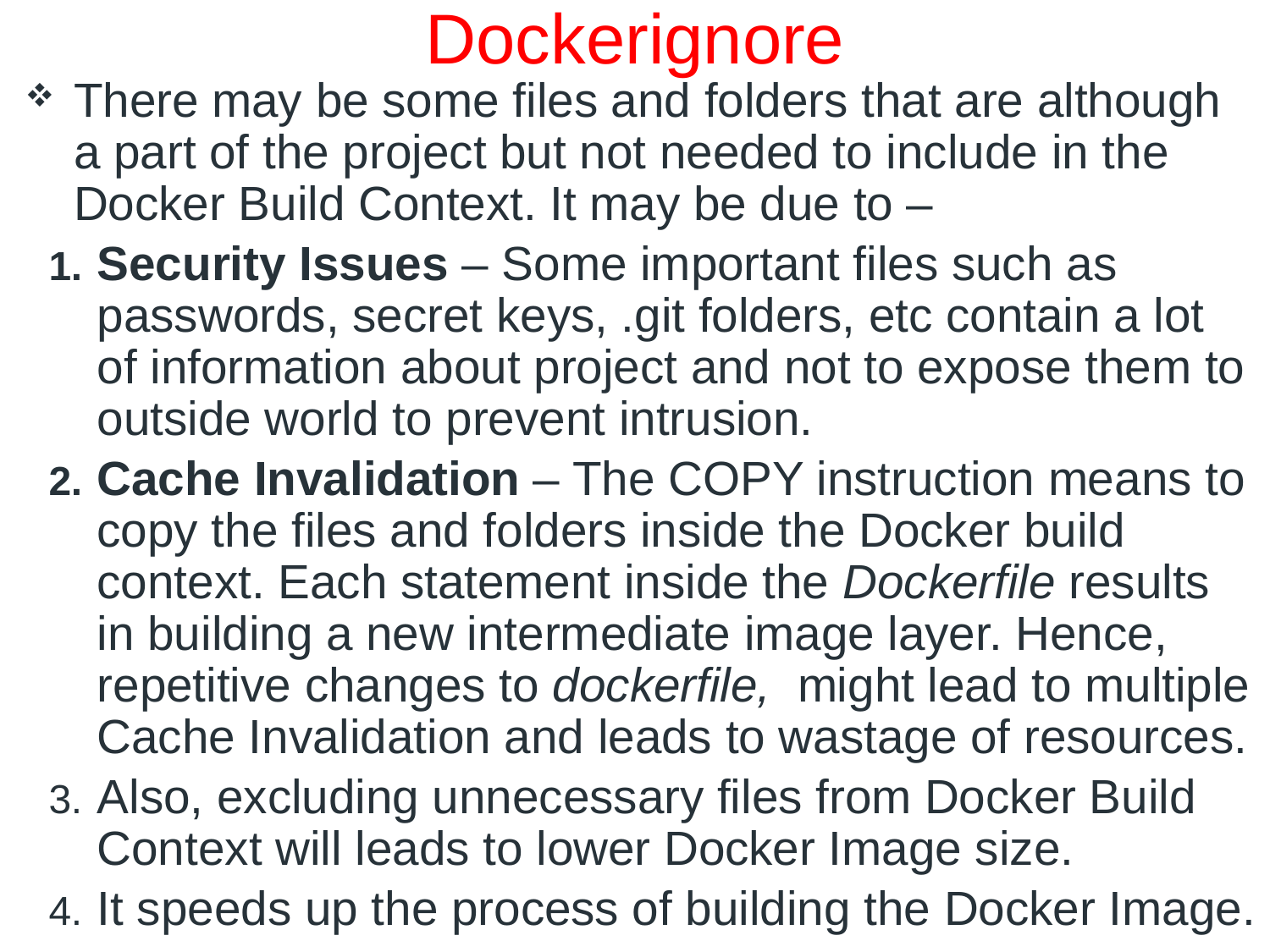

# Dockerignore
There may be some files and folders that are although a part of the project but not needed to include in the Docker Build Context. It may be due to –
Security Issues – Some important files such as passwords, secret keys, .git folders, etc contain a lot of information about project and not to expose them to outside world to prevent intrusion.
Cache Invalidation – The COPY instruction means to copy the files and folders inside the Docker build context. Each statement inside the Dockerfile results in building a new intermediate image layer. Hence, repetitive changes to dockerfile,  might lead to multiple Cache Invalidation and leads to wastage of resources.
Also, excluding unnecessary files from Docker Build Context will leads to lower Docker Image size.
It speeds up the process of building the Docker Image.